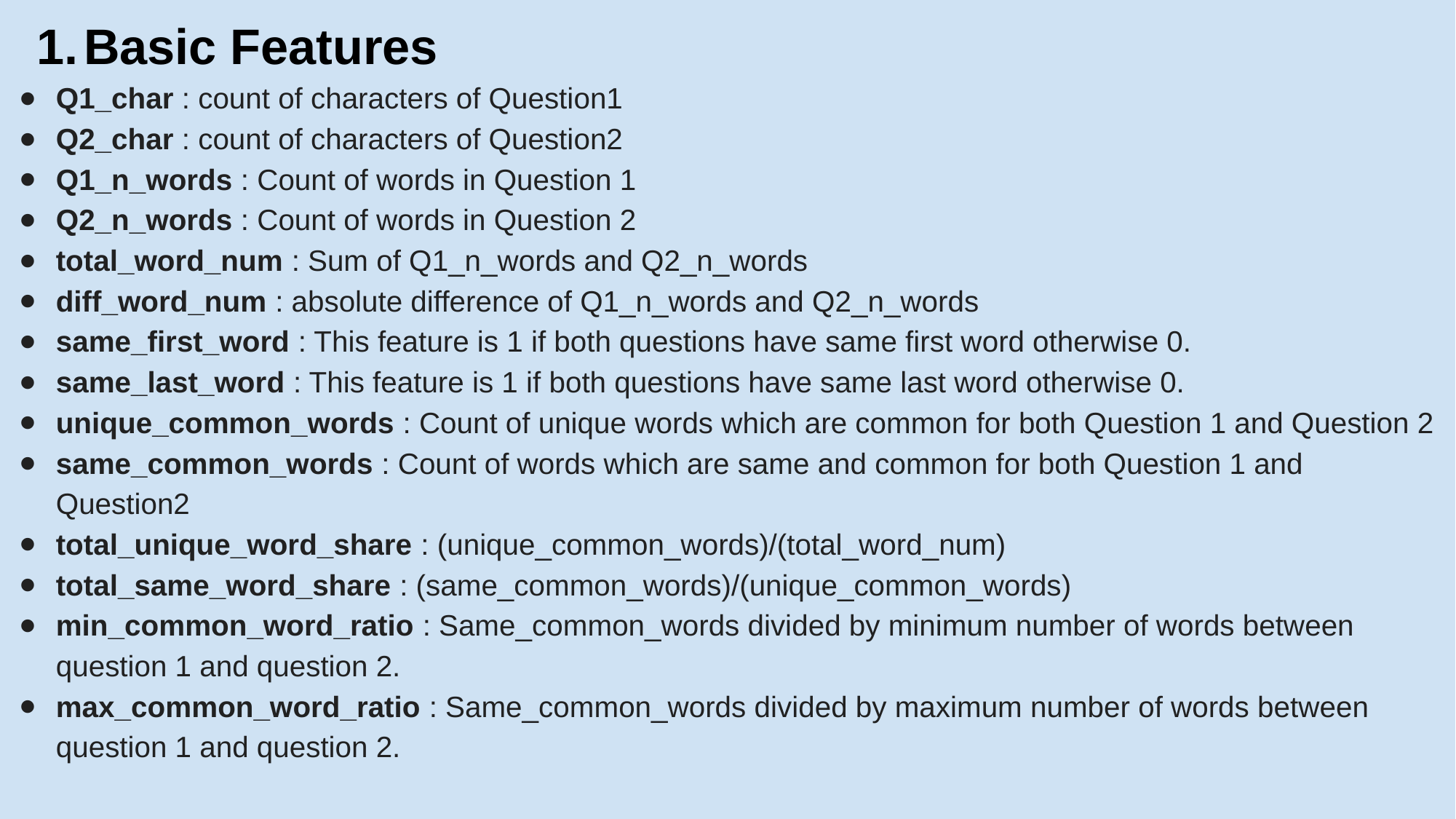

Basic Features
Q1_char : count of characters of Question1
Q2_char : count of characters of Question2
Q1_n_words : Count of words in Question 1
Q2_n_words : Count of words in Question 2
total_word_num : Sum of Q1_n_words and Q2_n_words
diff_word_num : absolute difference of Q1_n_words and Q2_n_words
same_first_word : This feature is 1 if both questions have same first word otherwise 0.
same_last_word : This feature is 1 if both questions have same last word otherwise 0.
unique_common_words : Count of unique words which are common for both Question 1 and Question 2
same_common_words : Count of words which are same and common for both Question 1 and Question2
total_unique_word_share : (unique_common_words)/(total_word_num)
total_same_word_share : (same_common_words)/(unique_common_words)
min_common_word_ratio : Same_common_words divided by minimum number of words between question 1 and question 2.
max_common_word_ratio : Same_common_words divided by maximum number of words between question 1 and question 2.
# ,